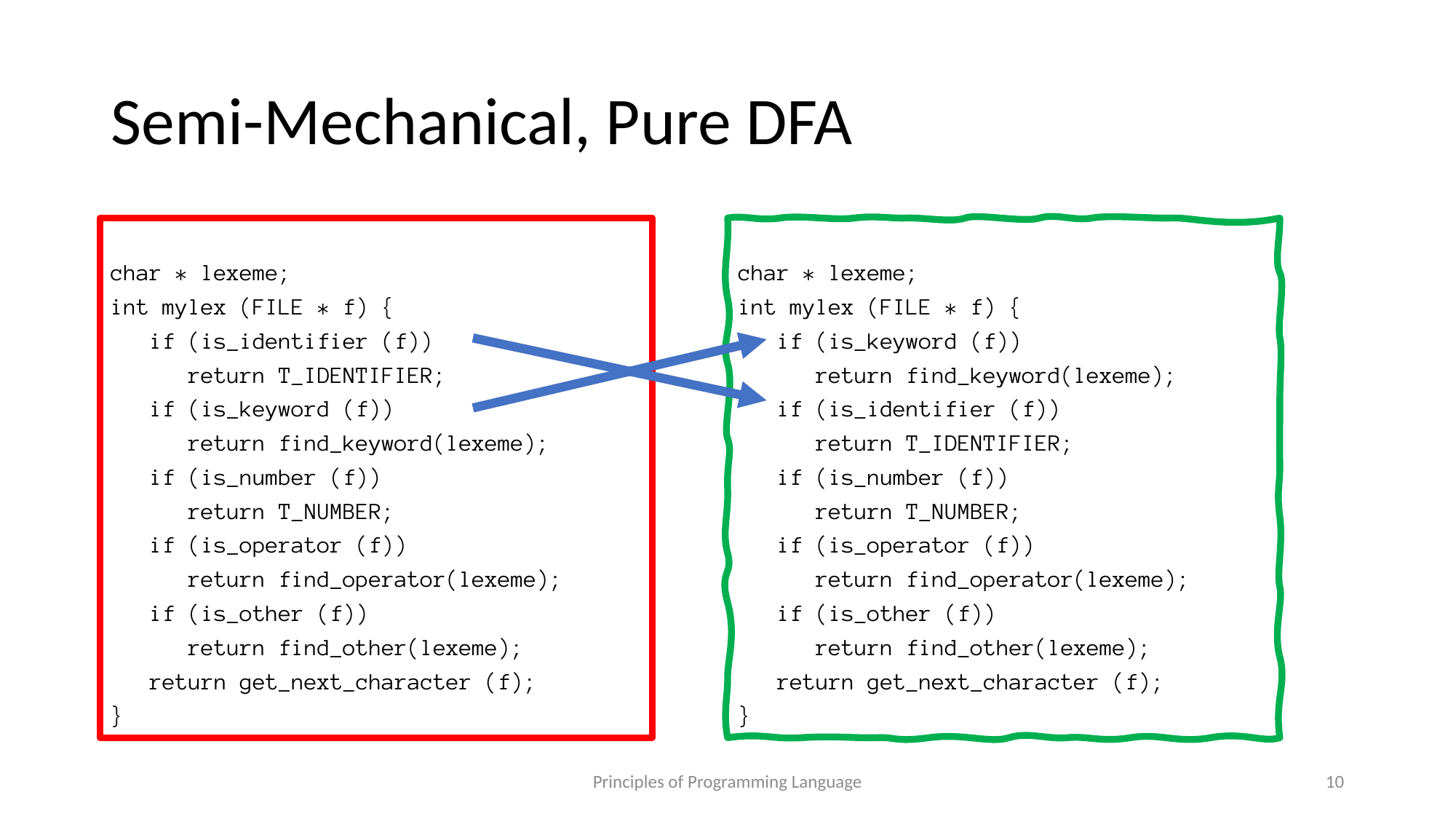

# Semi-Mechanical, Pure DFA

char * lexeme;
int mylex (FILE * f) {
   if (is_identifier (f))
      return T_IDENTIFIER;
   if (is_keyword (f))
      return find_keyword(lexeme);
   if (is_number (f))
      return T_NUMBER;
   if (is_operator (f))
      return find_operator(lexeme);
   if (is_other (f))
      return find_other(lexeme);
   return get_next_character (f);
}

char * lexeme;
int mylex (FILE * f) {
   if (is_keyword (f))
      return find_keyword(lexeme);
   if (is_identifier (f))
      return T_IDENTIFIER;
   if (is_number (f))
      return T_NUMBER;
   if (is_operator (f))
      return find_operator(lexeme);
   if (is_other (f))
      return find_other(lexeme);
   return get_next_character (f);
}
Principles of Programming Language
10